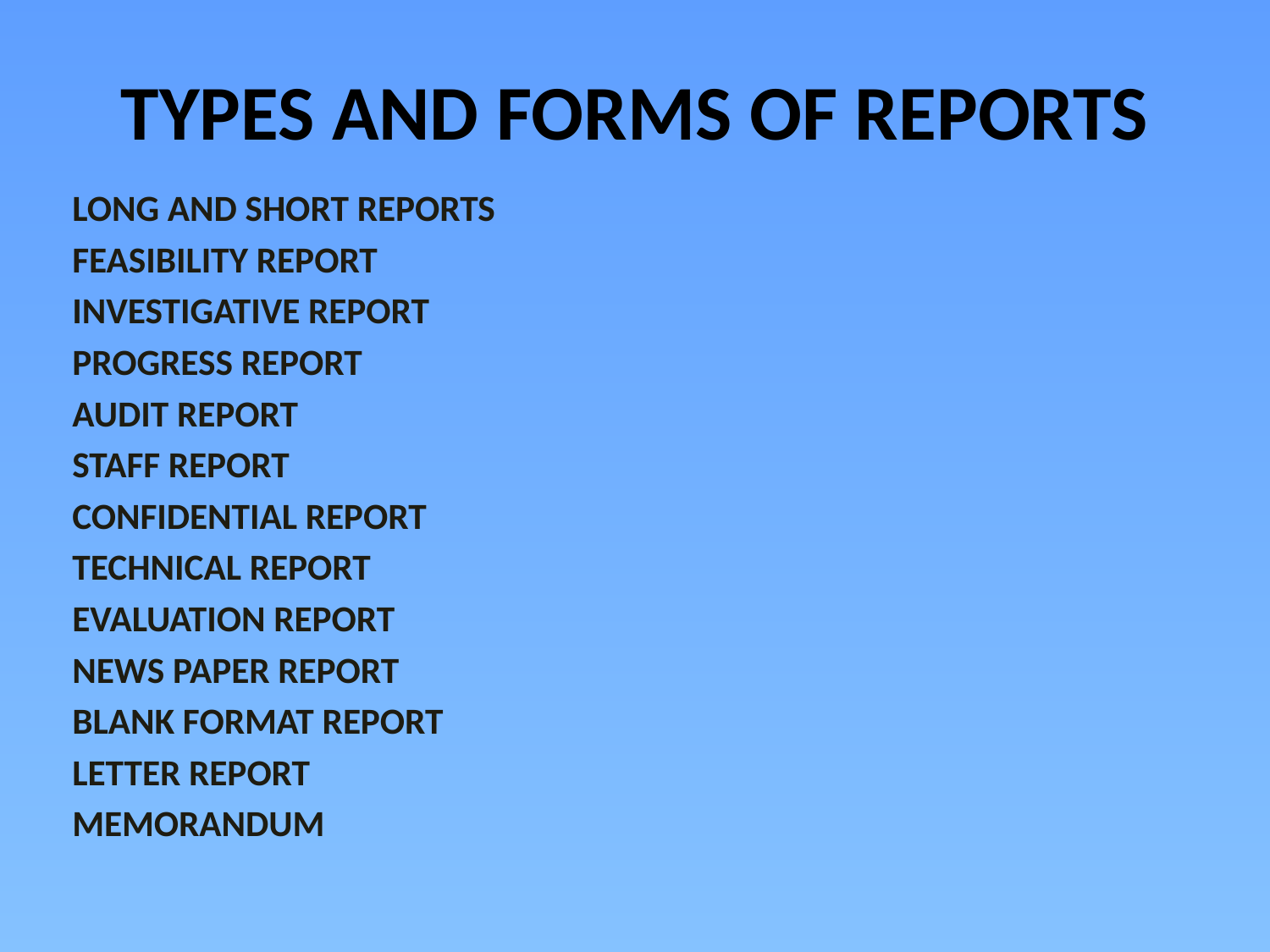

# TYPES AND FORMS OF REPORTS
LONG AND SHORT REPORTS
FEASIBILITY REPORT
INVESTIGATIVE REPORT
PROGRESS REPORT
AUDIT REPORT
STAFF REPORT
CONFIDENTIAL REPORT
TECHNICAL REPORT
EVALUATION REPORT
NEWS PAPER REPORT
BLANK FORMAT REPORT
LETTER REPORT
MEMORANDUM